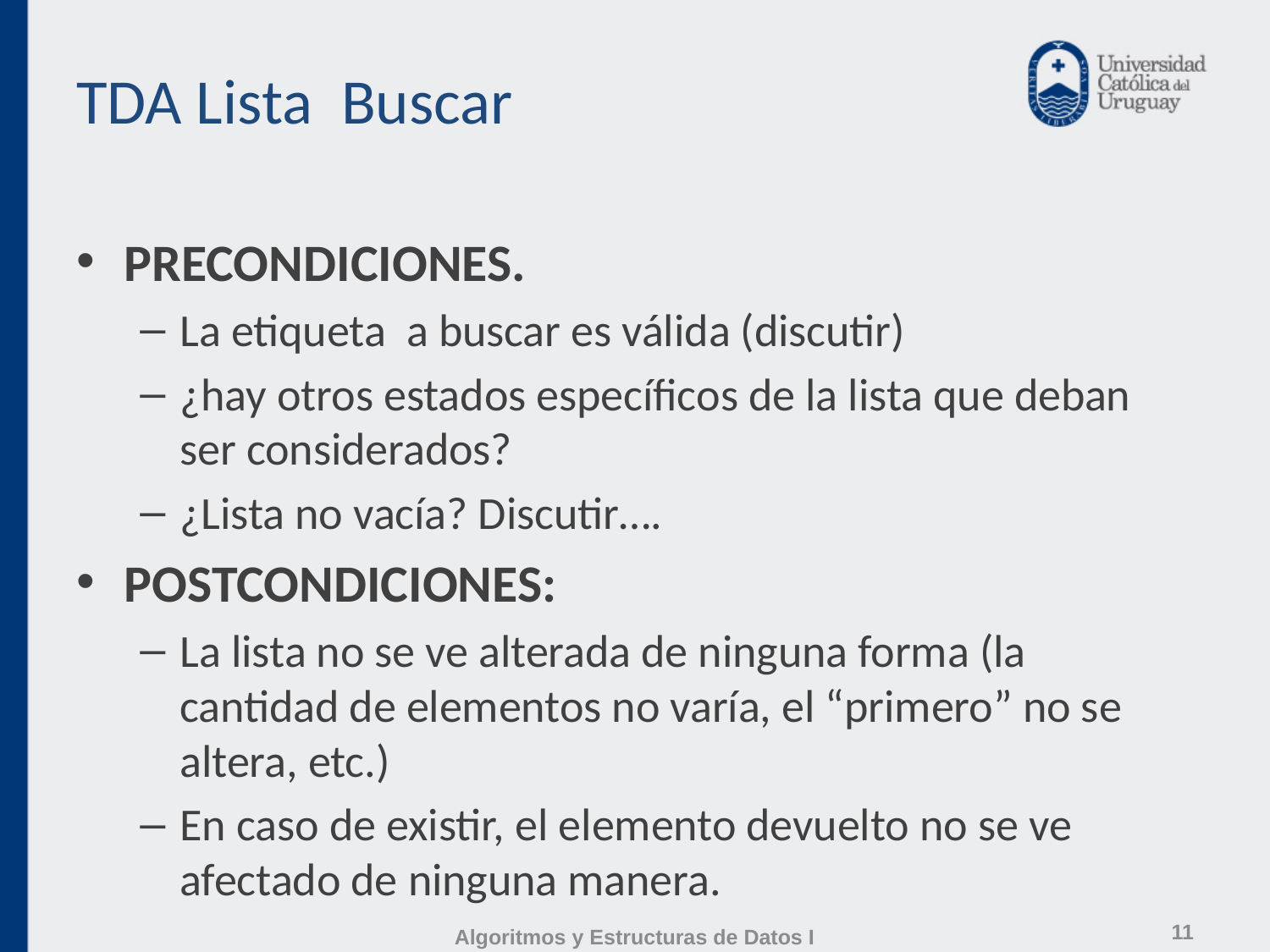

# TDA Lista  Buscar
PRECONDICIONES.
La etiqueta  a buscar es válida (discutir)
¿hay otros estados específicos de la lista que deban ser considerados?
¿Lista no vacía? Discutir….
POSTCONDICIONES:
La lista no se ve alterada de ninguna forma (la cantidad de elementos no varía, el “primero” no se altera, etc.)
En caso de existir, el elemento devuelto no se ve afectado de ninguna manera.
11
Algoritmos y Estructuras de Datos I